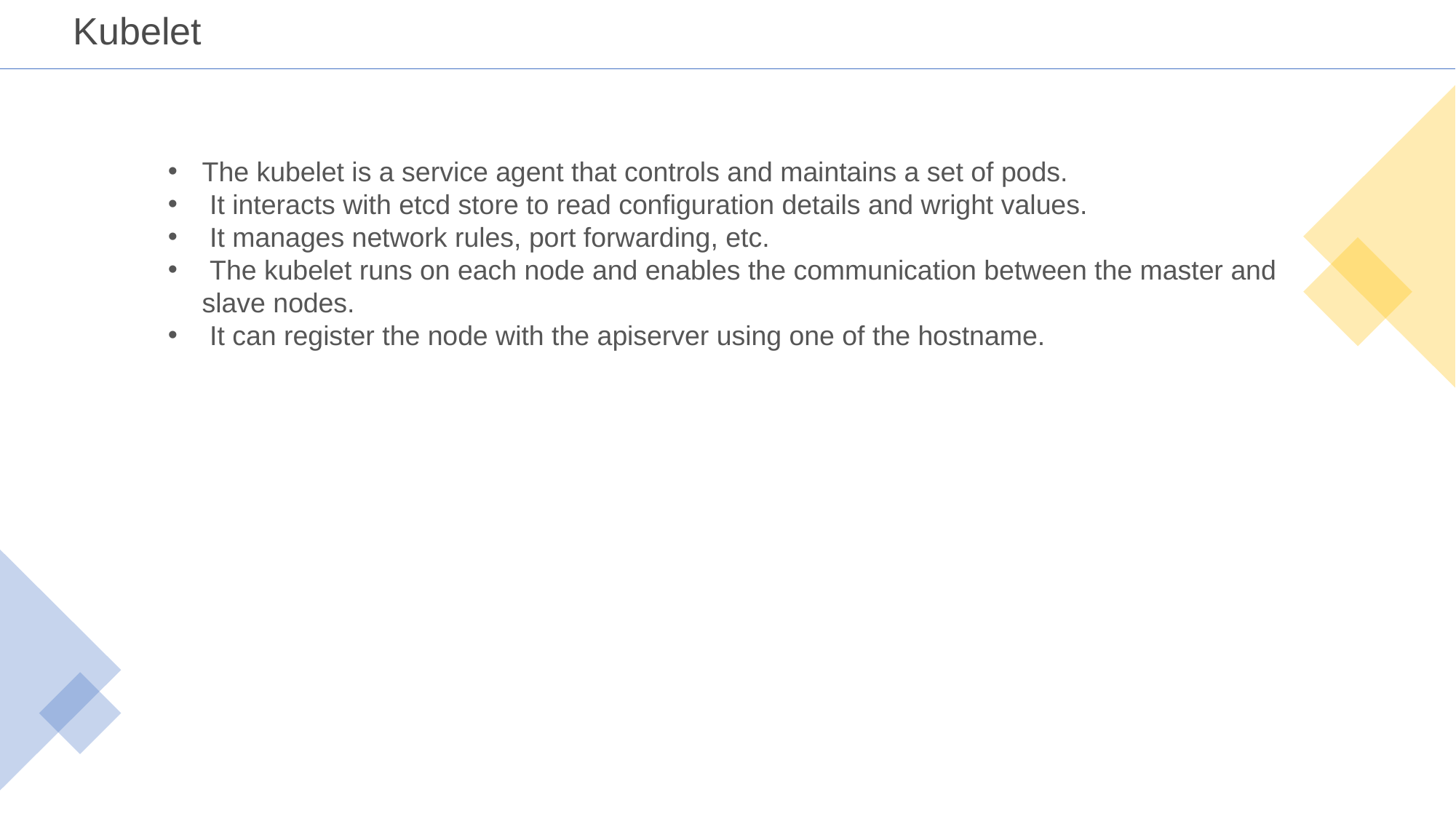

# Kubelet
The kubelet is a service agent that controls and maintains a set of pods.
 It interacts with etcd store to read configuration details and wright values.
 It manages network rules, port forwarding, etc.
 The kubelet runs on each node and enables the communication between the master and slave nodes.
 It can register the node with the apiserver using one of the hostname.